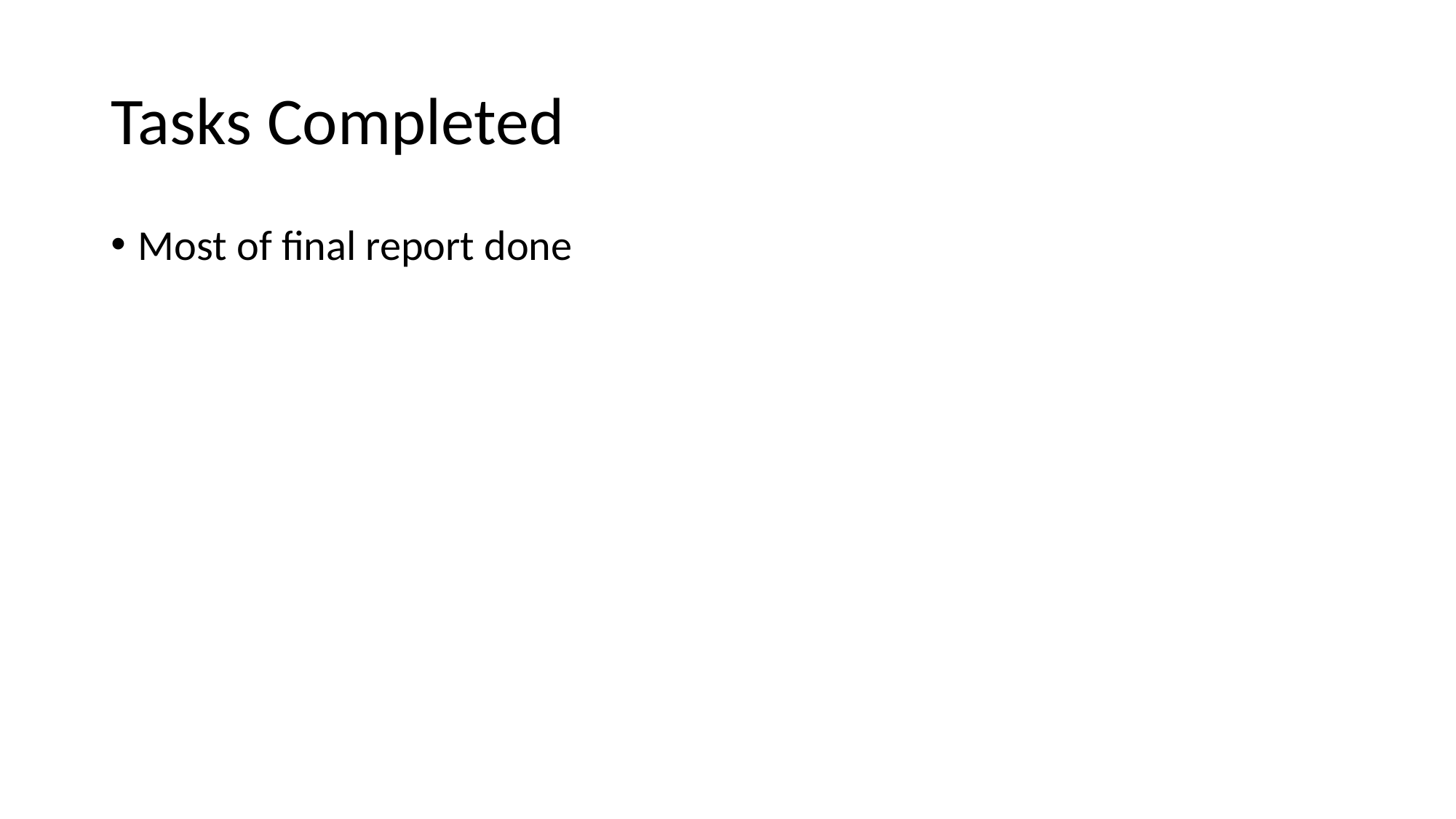

# Tasks Completed
Most of final report done